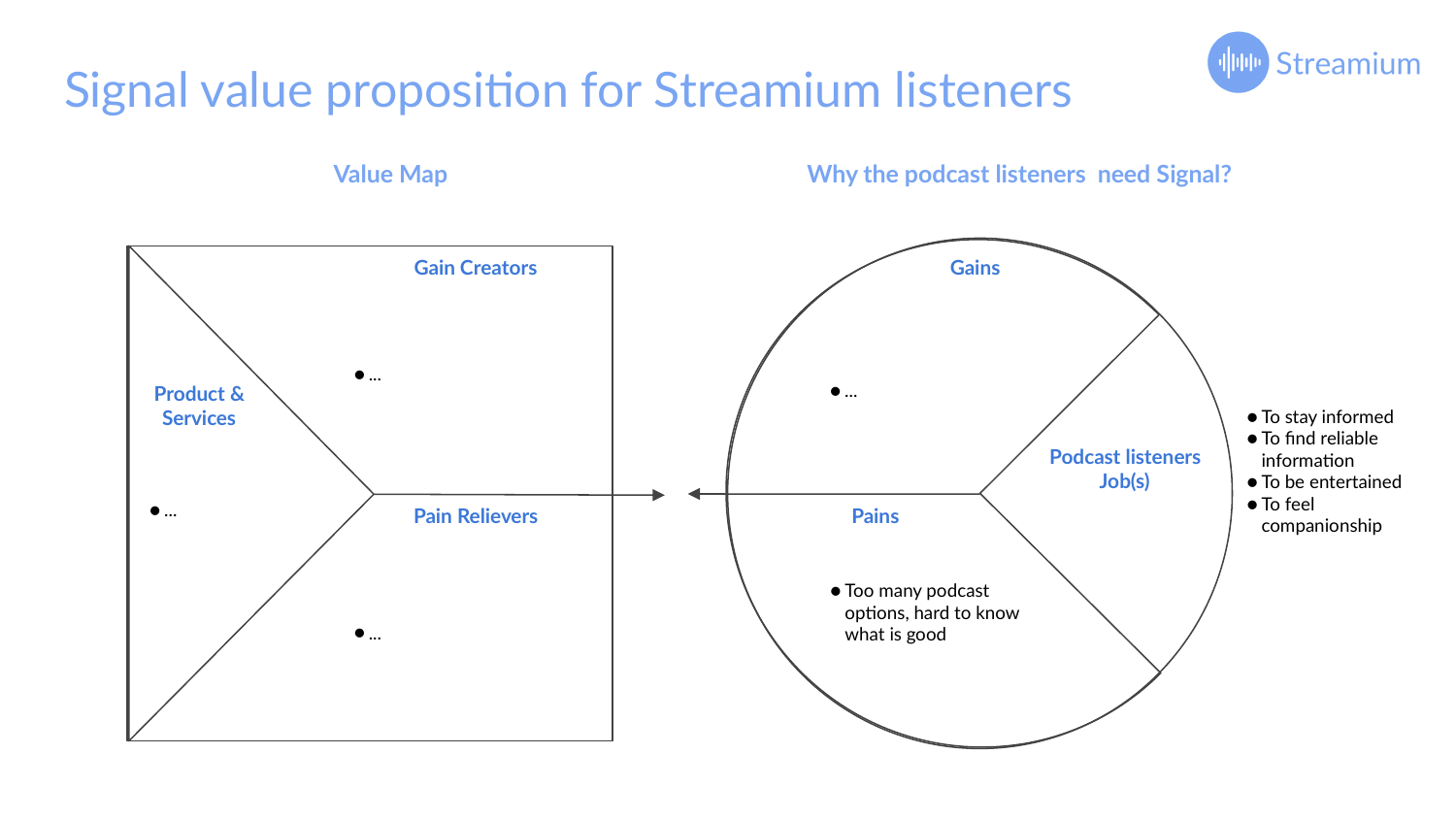

# Signal value proposition for Streamium listeners

Value Map
Why the podcast listeners  need Signal?
Gain Creators
Gains

...

...

Product & Services
To stay informed
To find reliable information
To be entertained
To feel companionship

...

Podcast listeners  Job(s)
Pain Relievers
Pains

Too many podcast options, hard to know what is good

...